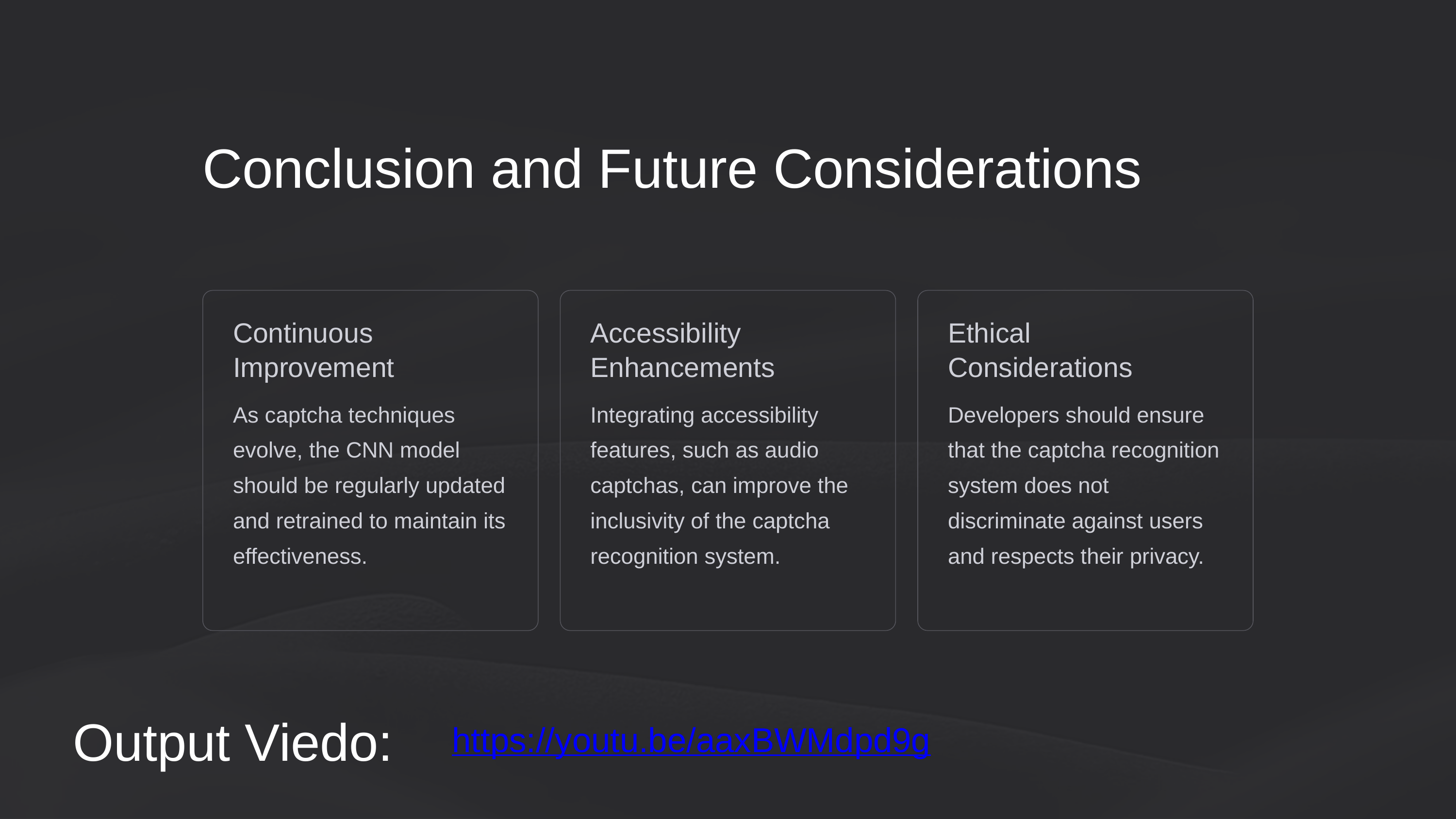

Conclusion and Future Considerations

Continuous Improvement
Accessibility Enhancements
Ethical Considerations
As captcha techniques evolve, the CNN model should be regularly updated and retrained to maintain its effectiveness.
Integrating accessibility features, such as audio captchas, can improve the inclusivity of the captcha recognition system.
Developers should ensure that the captcha recognition system does not discriminate against users and respects their privacy.
Output Viedo:
https://youtu.be/aaxBWMdpd9g